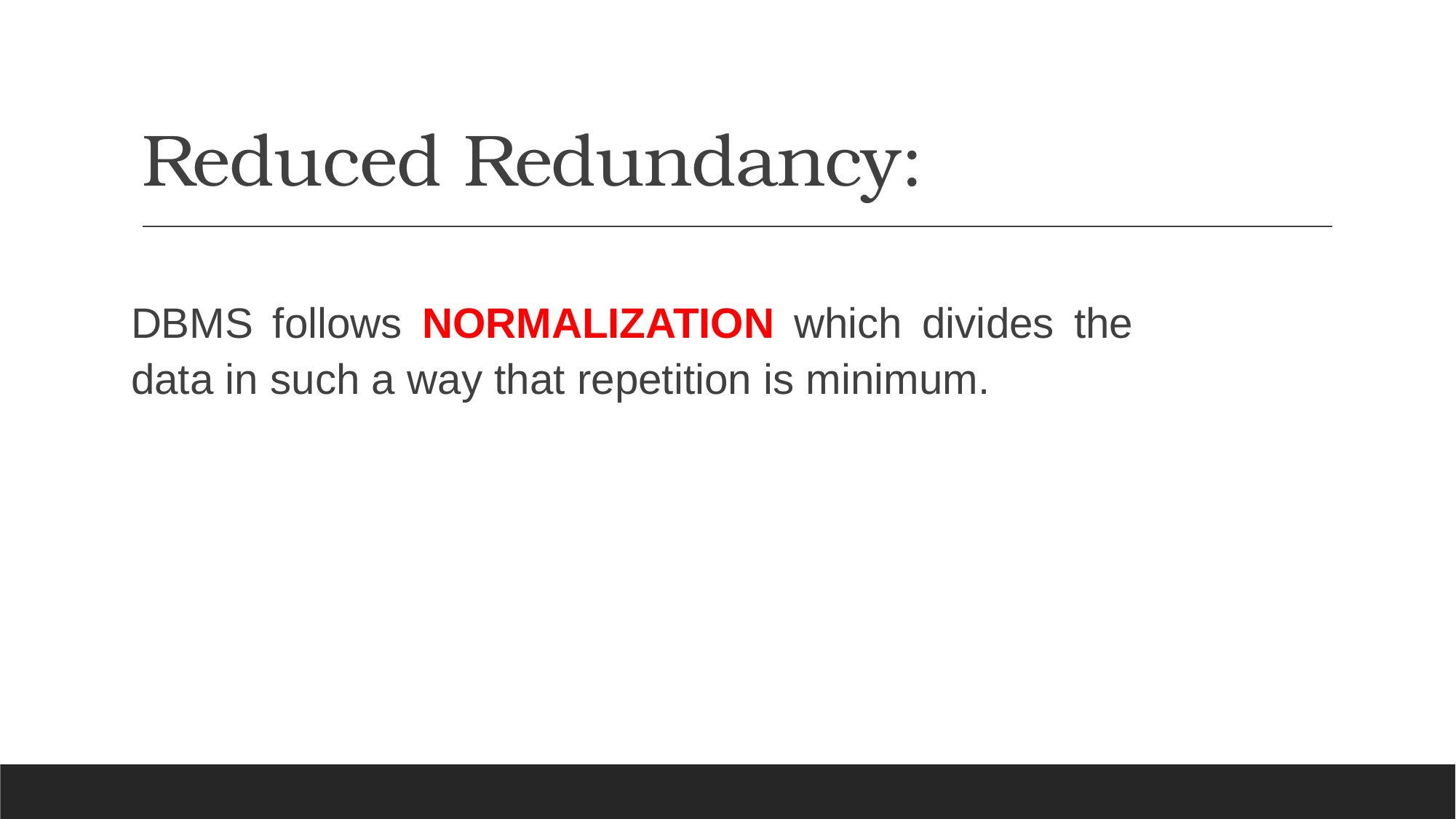

# Reduced Redundancy:
DBMS follows NORMALIZATION which divides the data in such a way that repetition is minimum.